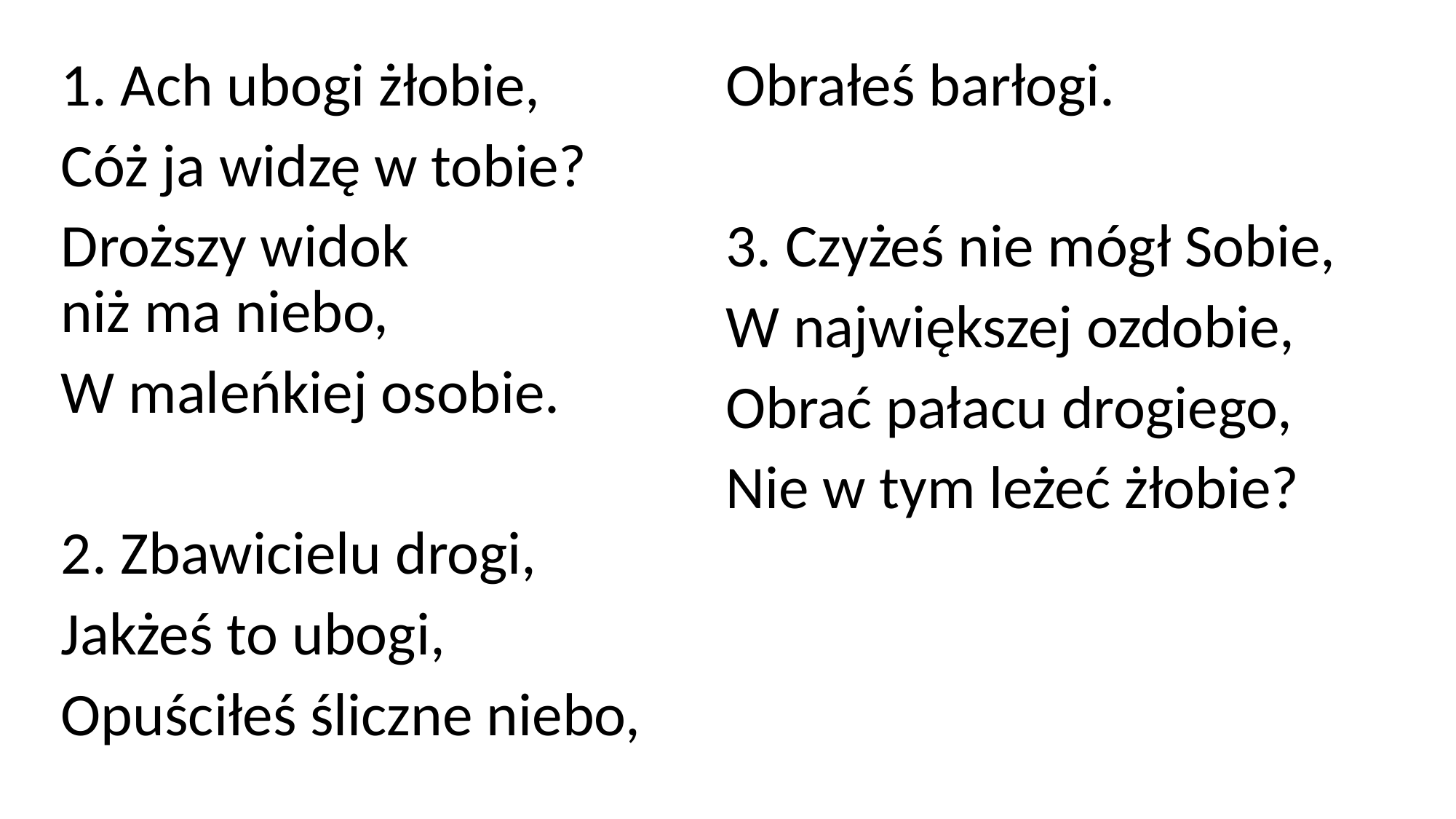

1. Ach ubogi żłobie,
Cóż ja widzę w tobie?
Droższy widok
niż ma niebo,
W maleńkiej osobie.

2. Zbawicielu drogi,
Jakżeś to ubogi,
Opuściłeś śliczne niebo,
Obrałeś barłogi.

3. Czyżeś nie mógł Sobie,
W największej ozdobie,
Obrać pałacu drogiego,
Nie w tym leżeć żłobie?